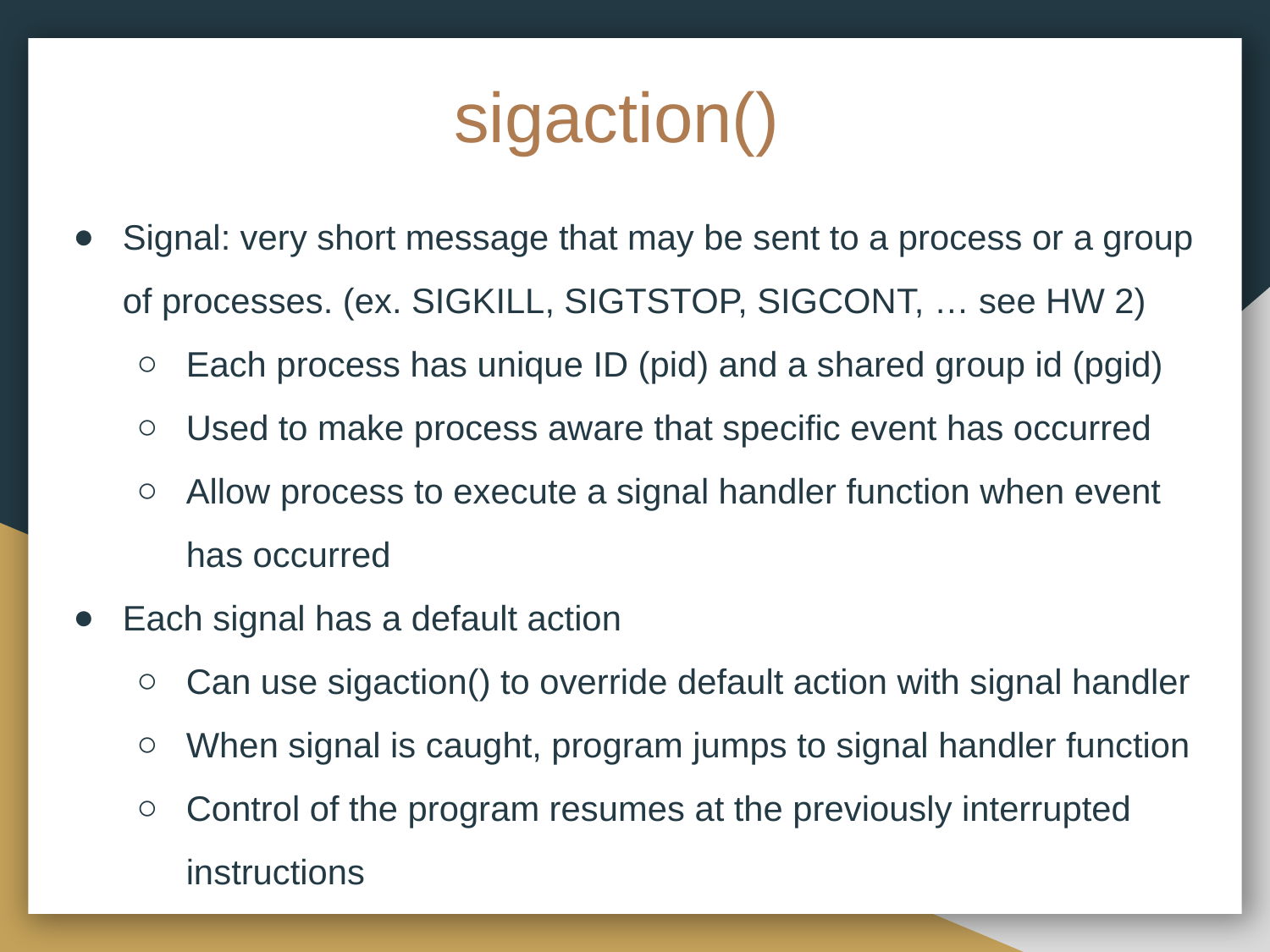

# sigaction()
Signal: very short message that may be sent to a process or a group of processes. (ex. SIGKILL, SIGTSTOP, SIGCONT, … see HW 2)
Each process has unique ID (pid) and a shared group id (pgid)
Used to make process aware that specific event has occurred
Allow process to execute a signal handler function when event has occurred
Each signal has a default action
Can use sigaction() to override default action with signal handler
When signal is caught, program jumps to signal handler function
Control of the program resumes at the previously interrupted instructions